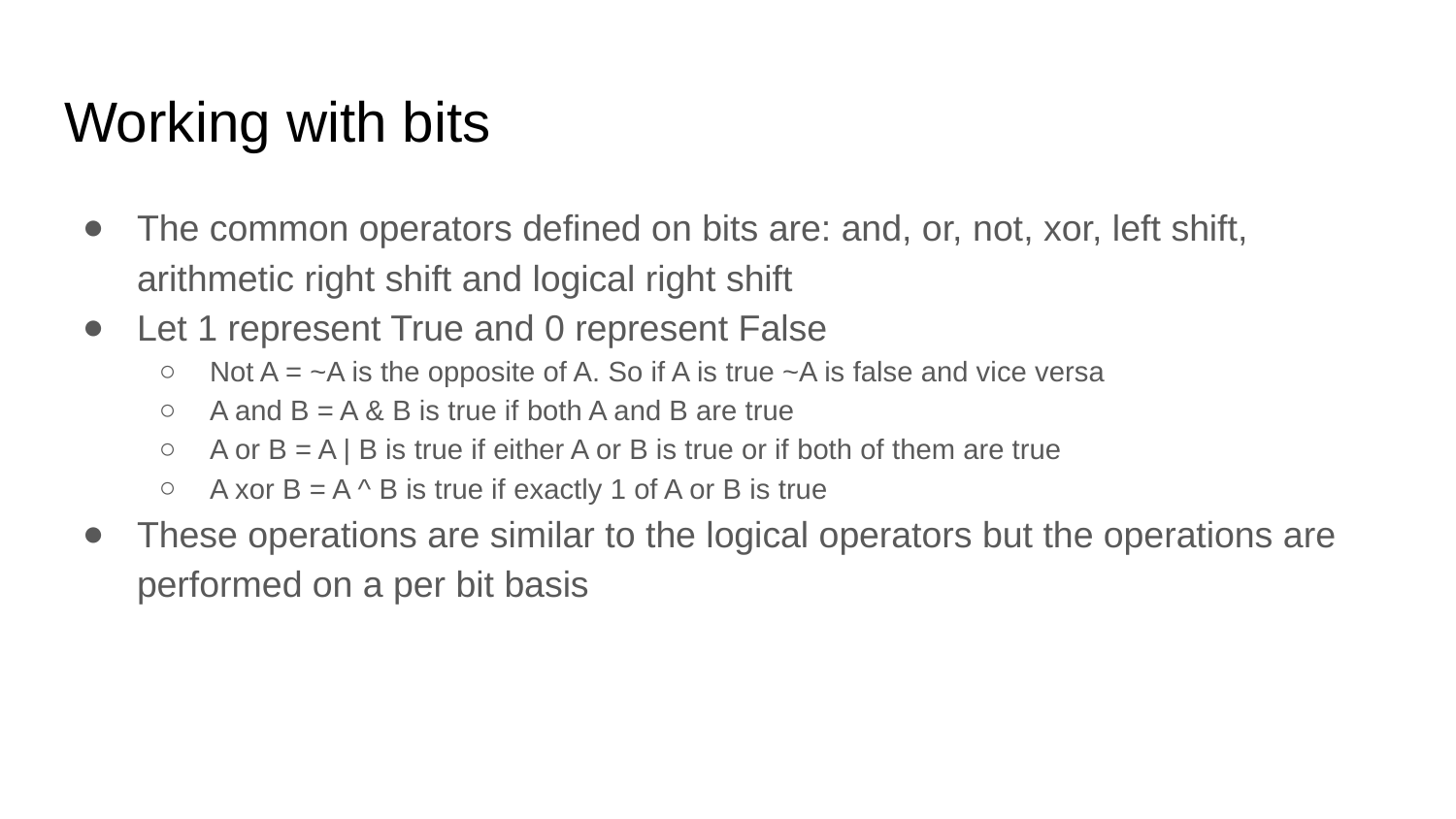

# Working with bits
The common operators defined on bits are: and, or, not, xor, left shift, arithmetic right shift and logical right shift
Let 1 represent True and 0 represent False
Not A = ~A is the opposite of A. So if A is true ~A is false and vice versa
A and B = A & B is true if both A and B are true
A or B = A | B is true if either A or B is true or if both of them are true
A xor B = A ^ B is true if exactly 1 of A or B is true
These operations are similar to the logical operators but the operations are performed on a per bit basis